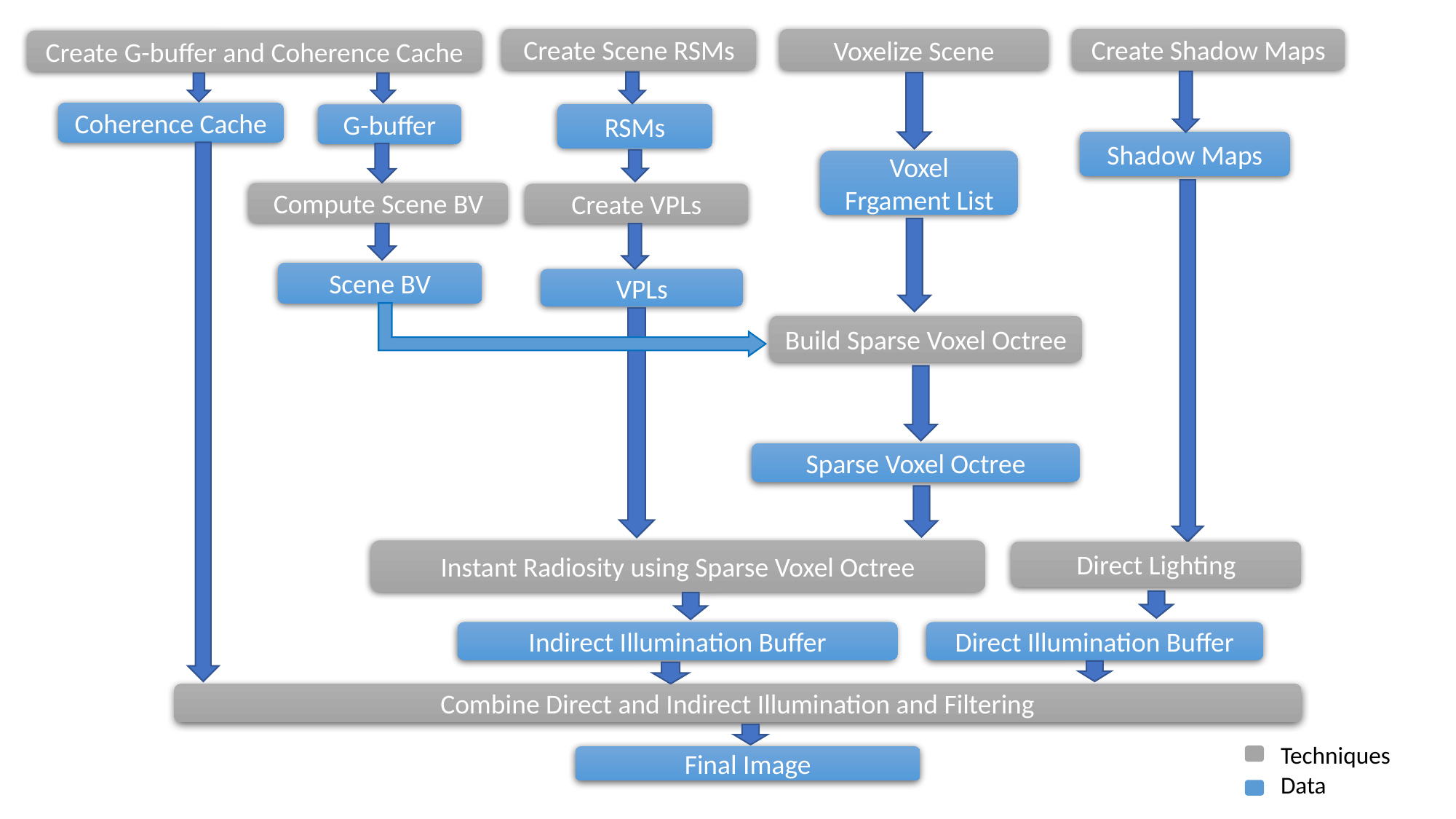

Create Scene RSMs
Create Shadow Maps
Voxelize Scene
Create G-buffer and Coherence Cache

Coherence Cache
RSMs
G-buffer
Shadow Maps

Voxel Frgament List

Compute Scene BV
Create VPLs

Scene BV
VPLs

Build Sparse Voxel Octree

Sparse Voxel Octree

Instant Radiosity using Sparse Voxel Octree
Direct Lighting

Indirect Illumination Buffer
Direct Illumination Buffer

Combine Direct and Indirect Illumination and Filtering

Techniques
Final Image

Data